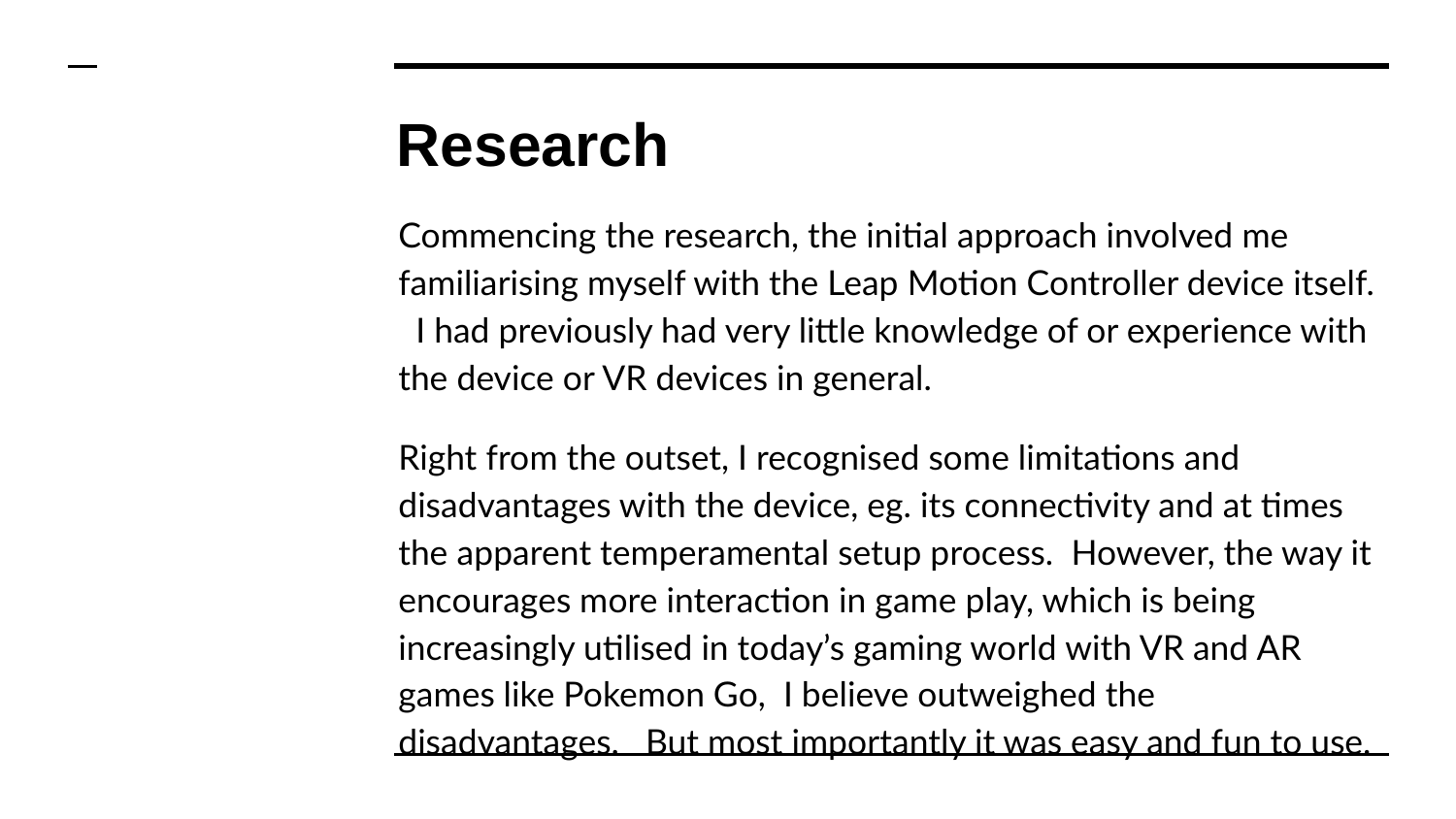

# Research
Commencing the research, the initial approach involved me familiarising myself with the Leap Motion Controller device itself.   I had previously had very little knowledge of or experience with the device or VR devices in general.
Right from the outset, I recognised some limitations and  disadvantages with the device, eg. its connectivity and at times the apparent temperamental setup process.  However, the way it encourages more interaction in game play, which is being increasingly utilised in today’s gaming world with VR and AR games like Pokemon Go,  I believe outweighed the disadvantages.   But most importantly it was easy and fun to use.